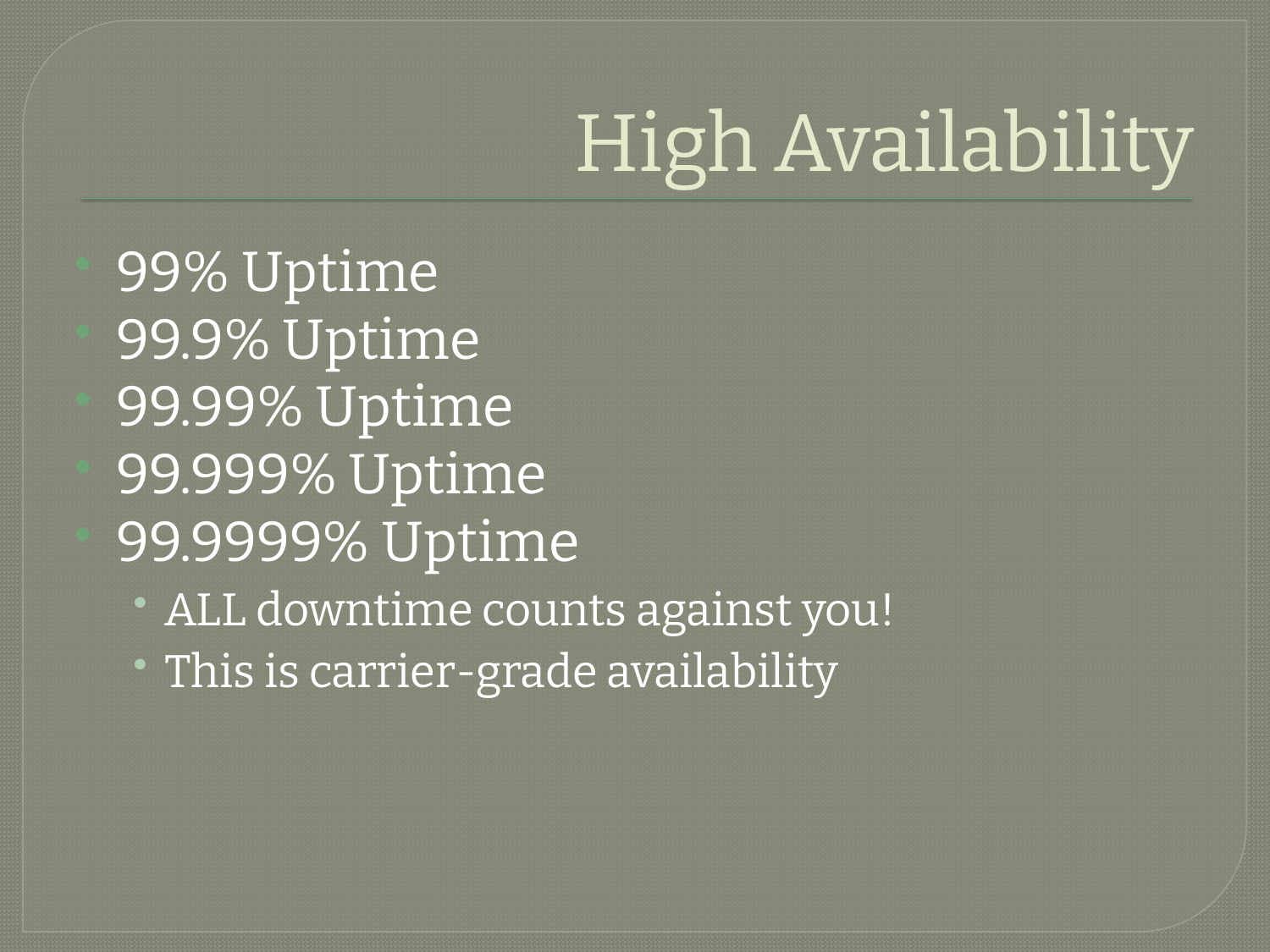

# High Availability
99% Uptime
99.9% Uptime
99.99% Uptime
99.999% Uptime
99.9999% Uptime
ALL downtime counts against you!
This is carrier-grade availability